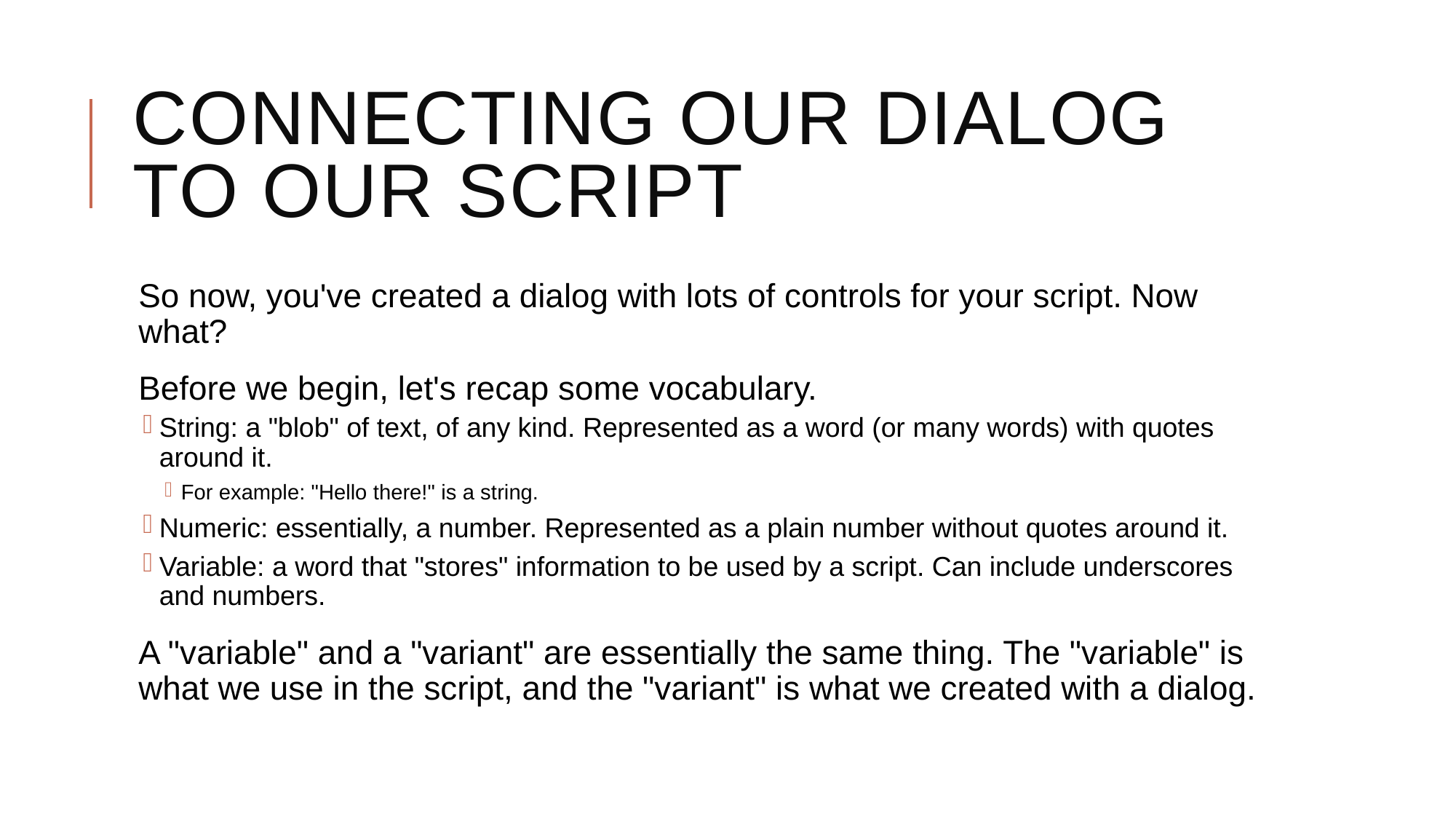

# Connecting our dialog to our script
So now, you've created a dialog with lots of controls for your script. Now what?
Before we begin, let's recap some vocabulary.
String: a "blob" of text, of any kind. Represented as a word (or many words) with quotes around it.
For example: "Hello there!" is a string.
Numeric: essentially, a number. Represented as a plain number without quotes around it.
Variable: a word that "stores" information to be used by a script. Can include underscores and numbers.
A "variable" and a "variant" are essentially the same thing. The "variable" is what we use in the script, and the "variant" is what we created with a dialog.